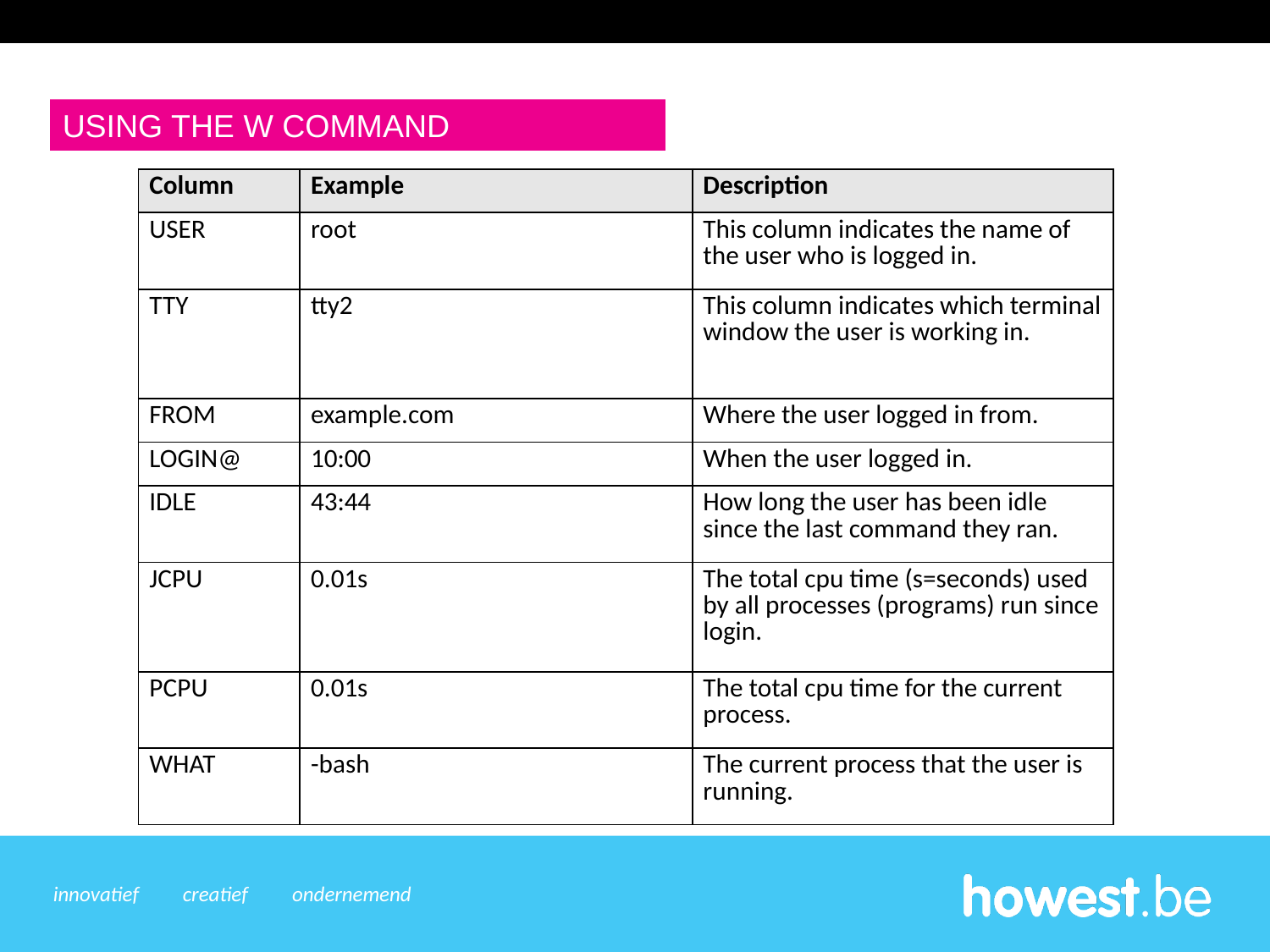

Using the w command
| Column | Example | Description |
| --- | --- | --- |
| USER | root | This column indicates the name of the user who is logged in. |
| TTY | tty2 | This column indicates which terminal window the user is working in. |
| FROM | example.com | Where the user logged in from. |
| LOGIN@ | 10:00 | When the user logged in. |
| IDLE | 43:44 | How long the user has been idle since the last command they ran. |
| JCPU | 0.01s | The total cpu time (s=seconds) used by all processes (programs) run since login. |
| PCPU | 0.01s | The total cpu time for the current process. |
| WHAT | -bash | The current process that the user is running. |